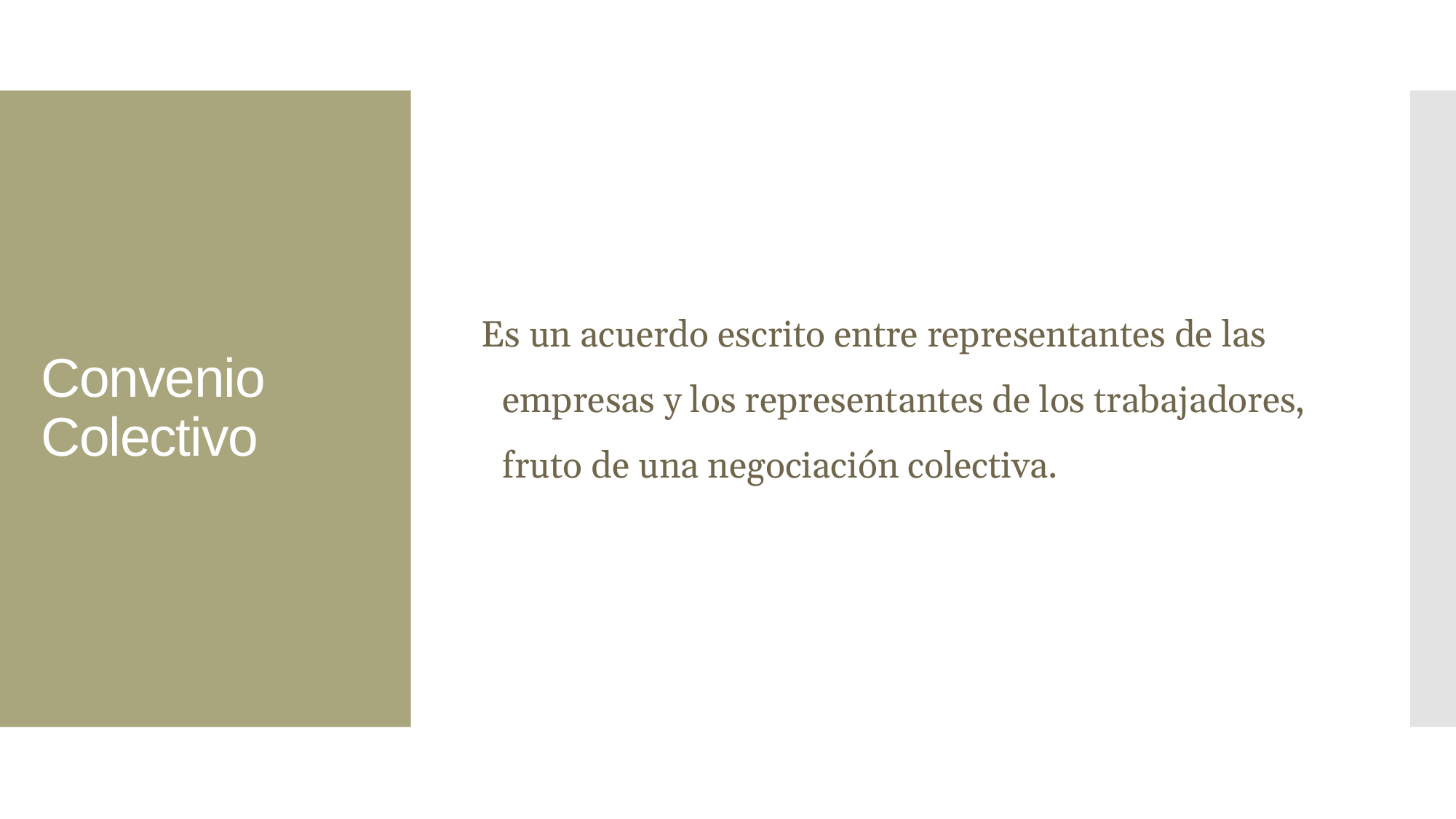

Es un acuerdo escrito entre representantes de las empresas y los representantes de los trabajadores, fruto de una negociación colectiva.

Convenio Colectivo